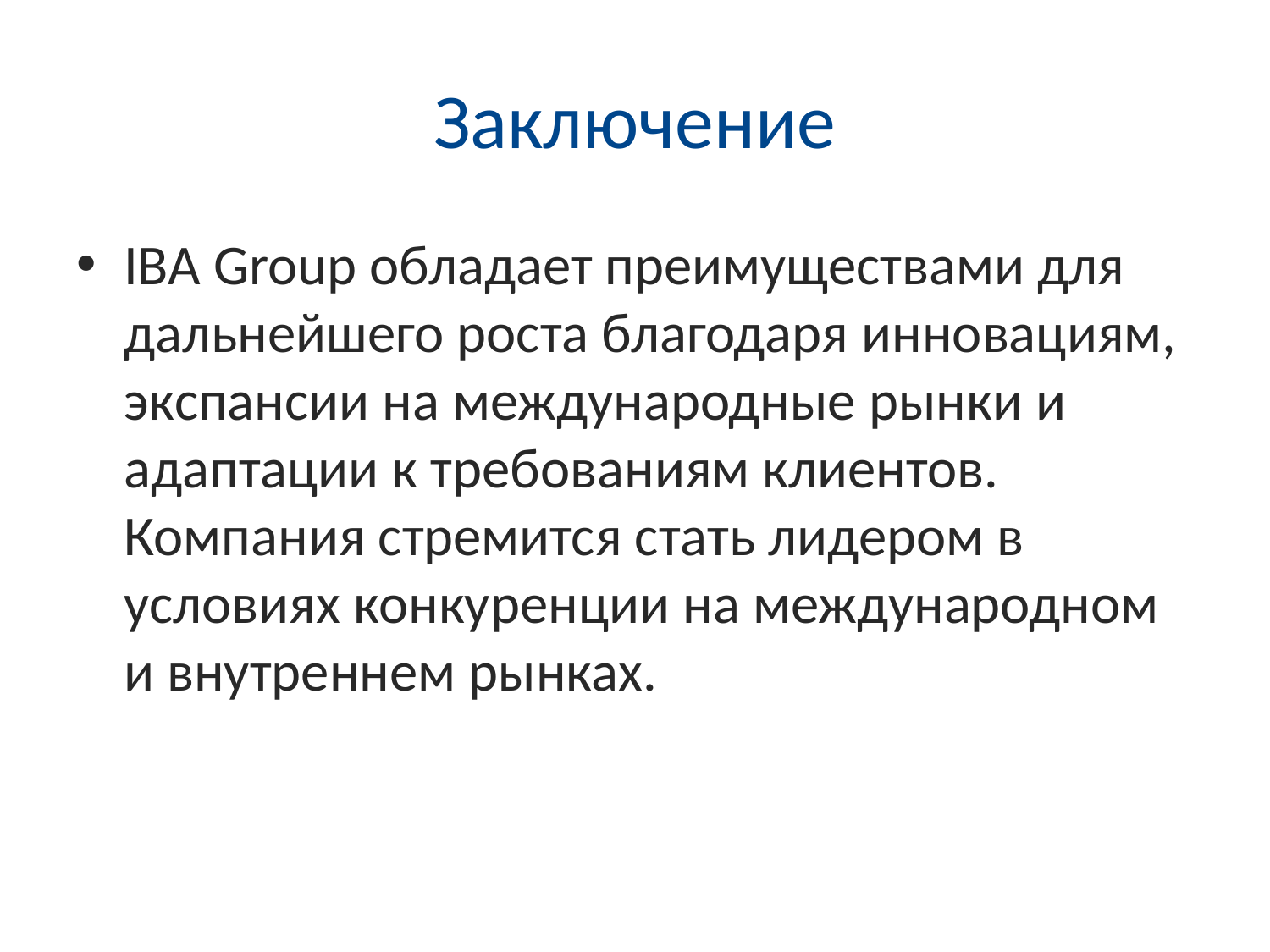

# Заключение
IBA Group обладает преимуществами для дальнейшего роста благодаря инновациям, экспансии на международные рынки и адаптации к требованиям клиентов. Компания стремится стать лидером в условиях конкуренции на международном и внутреннем рынках.